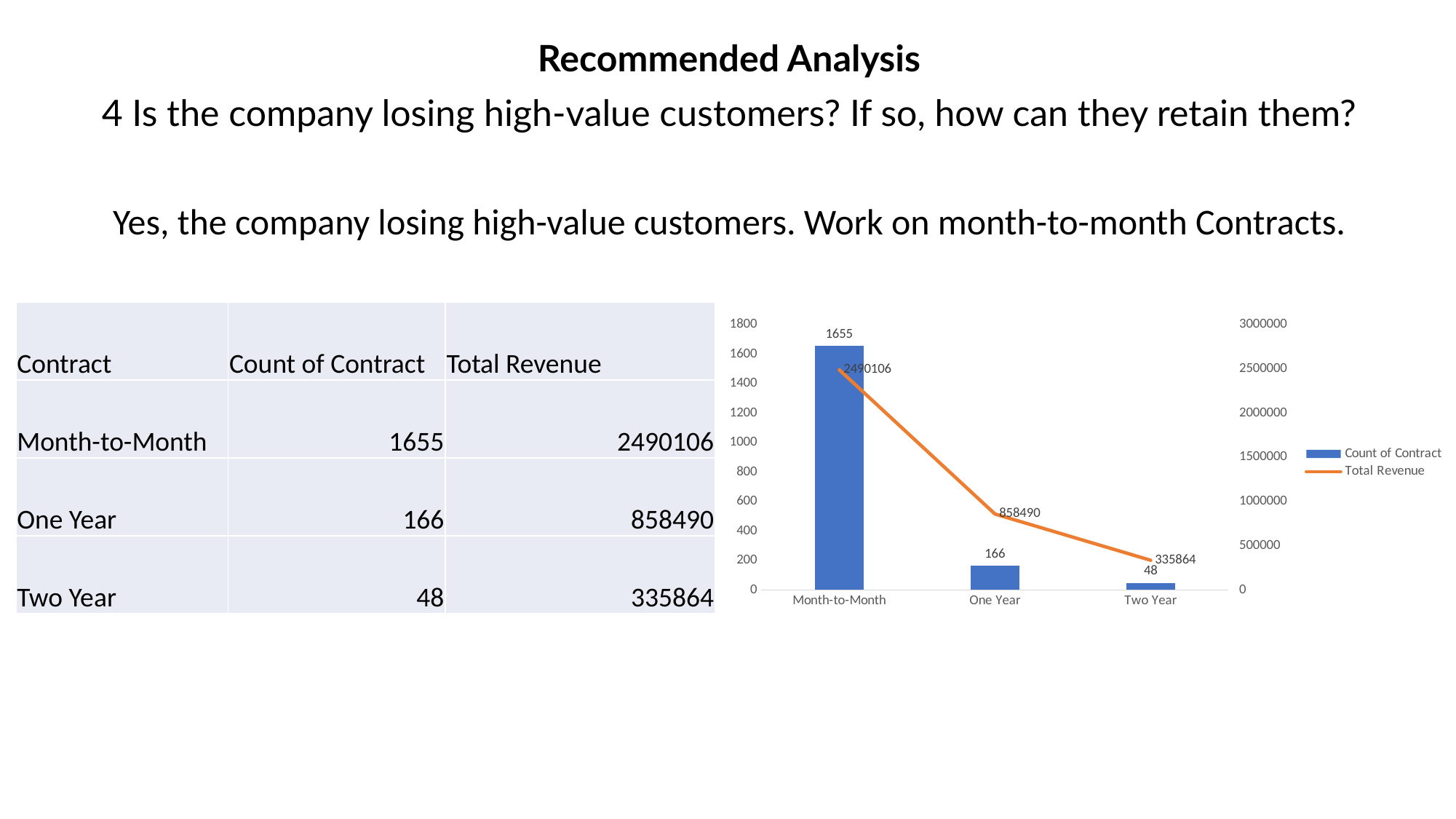

Recommended Analysis
4 Is the company losing high-value customers? If so, how can they retain them?

Yes, the company losing high-value customers. Work on month-to-month Contracts.
| Contract | Count of Contract | Total Revenue |
| --- | --- | --- |
| Month-to-Month | 1655 | 2490106 |
| One Year | 166 | 858490 |
| Two Year | 48 | 335864 |

### Chart

| Category | Count of Contract | Total Revenue  |
|---|---|---|
| Month-to-Month | 1655.0 | 2490105.8499999945 |
| One Year | 166.0 | 858489.7999999999 |
| Two Year | 48.0 | 335864.17000000016 |